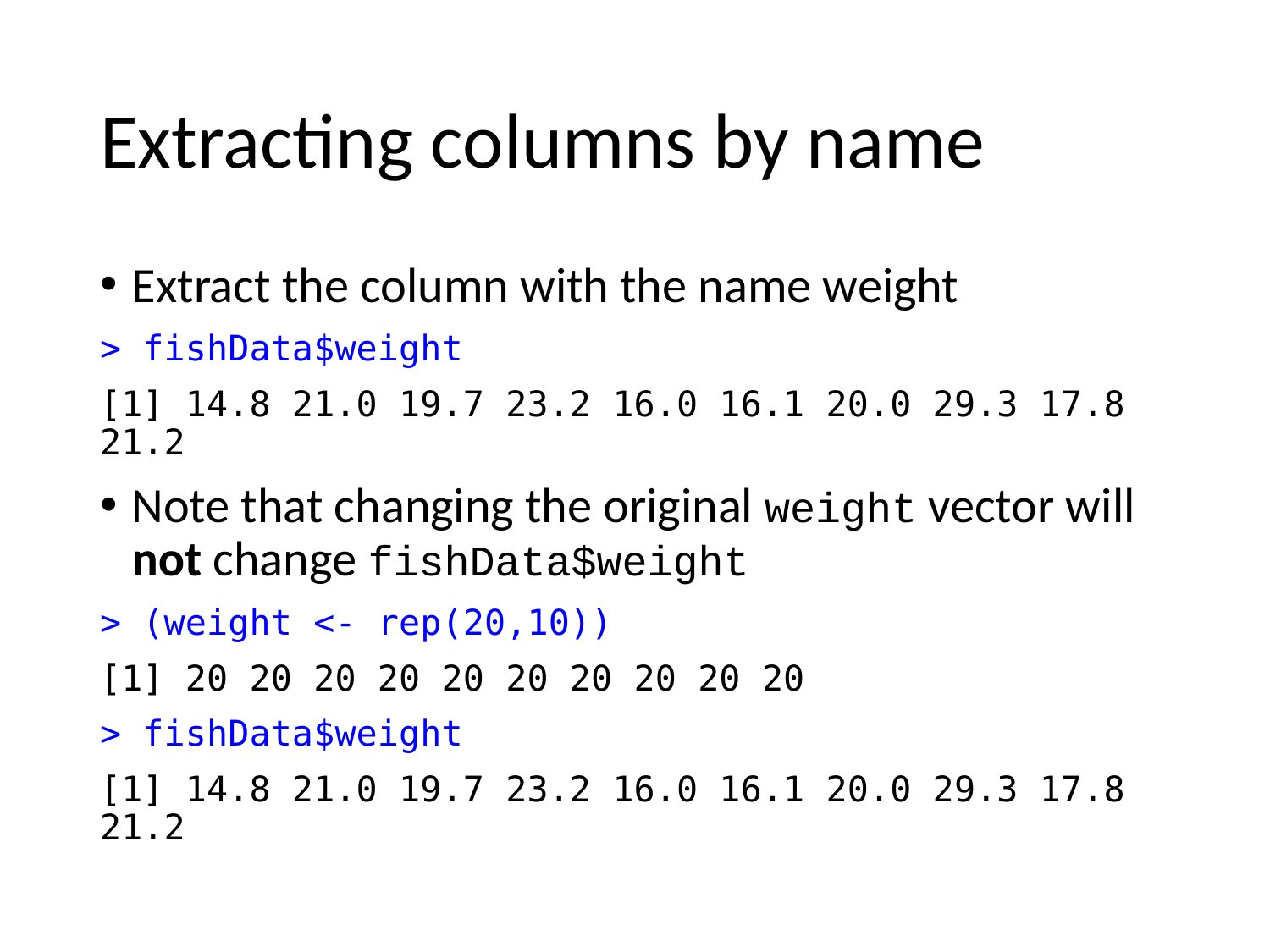

# Extracting columns by name
Extract the column with the name weight
> fishData$weight
[1] 14.8 21.0 19.7 23.2 16.0 16.1 20.0 29.3 17.8 21.2
Note that changing the original weight vector will not change fishData$weight
> (weight <- rep(20,10))
[1] 20 20 20 20 20 20 20 20 20 20
> fishData$weight
[1] 14.8 21.0 19.7 23.2 16.0 16.1 20.0 29.3 17.8 21.2